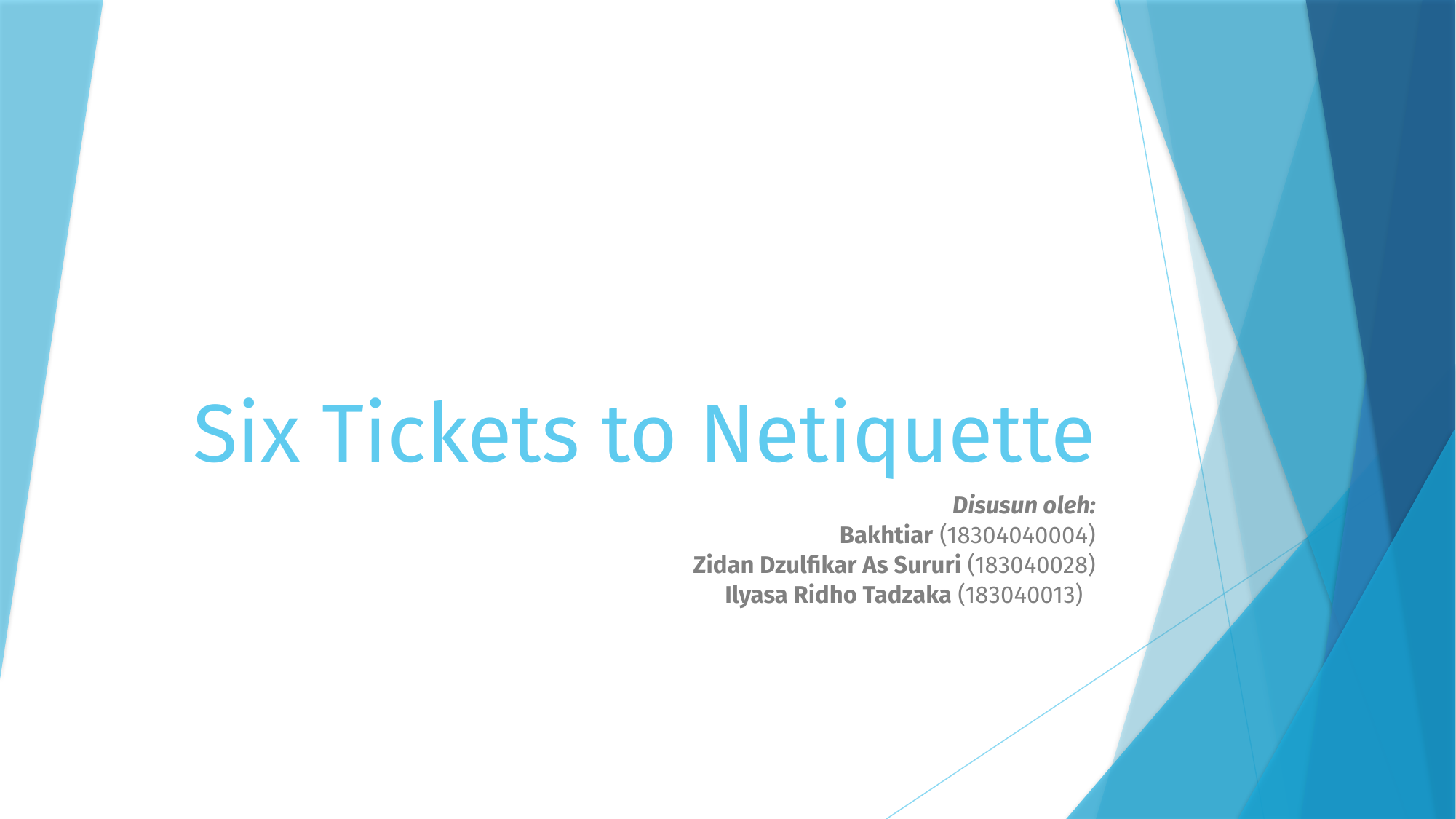

# Six Tickets to Netiquette
Disusun oleh:
Bakhtiar (18304040004)
Zidan Dzulfikar As Sururi (183040028)
Ilyasa Ridho Tadzaka (183040013)